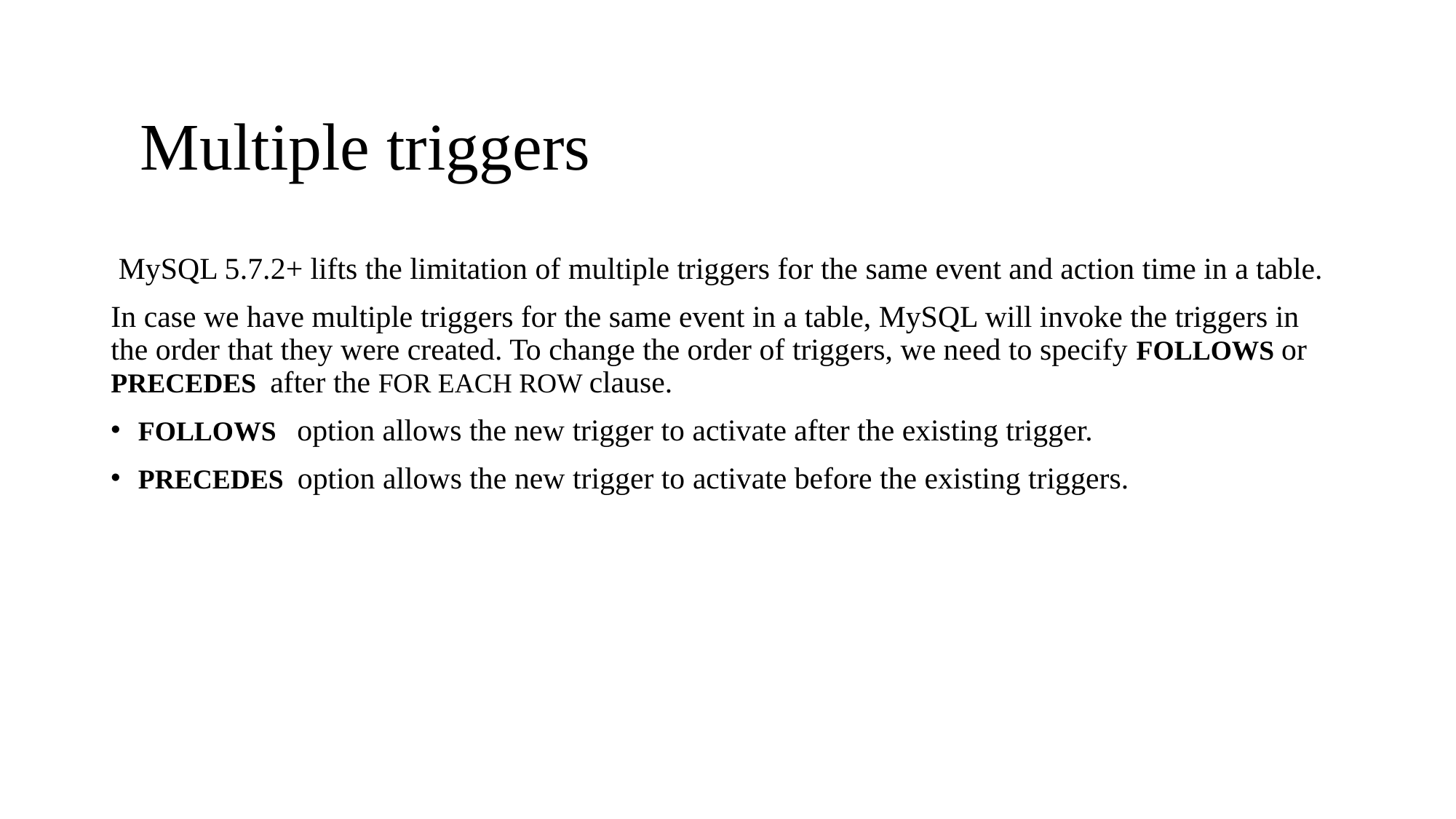

# Multiple triggers
 MySQL 5.7.2+ lifts the limitation of multiple triggers for the same event and action time in a table.
In case we have multiple triggers for the same event in a table, MySQL will invoke the triggers in the order that they were created. To change the order of triggers, we need to specify FOLLOWS or PRECEDES  after the FOR EACH ROW clause.
FOLLOWS   option allows the new trigger to activate after the existing trigger.
PRECEDES  option allows the new trigger to activate before the existing triggers.